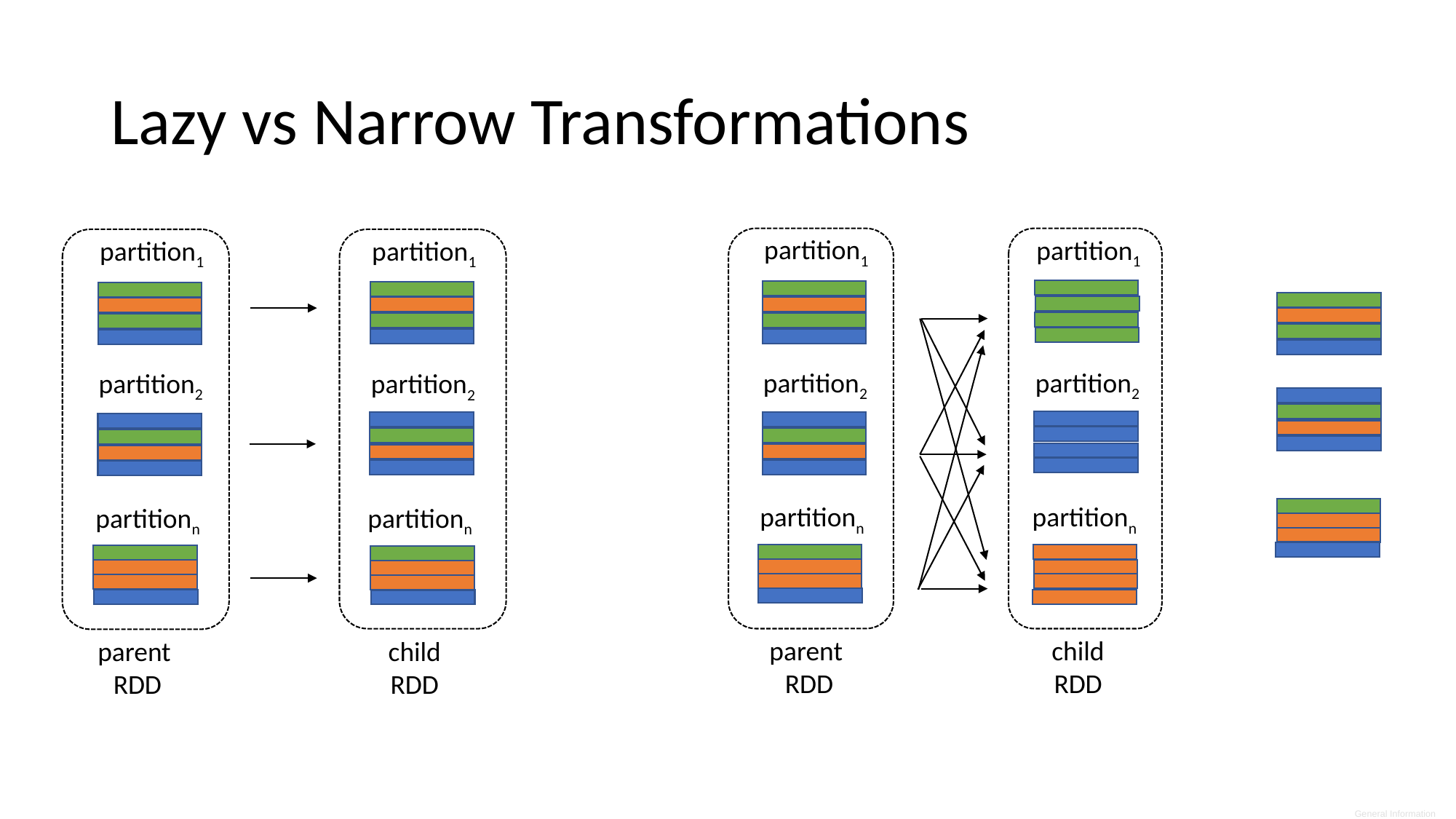

# Lazy vs Narrow Transformations
partition1
partition1
partition1
partition1

partition2
partition2
partition2
partition2

partitionn
partitionn
partitionn
partitionn

parent
RDD
child
RDD
child
RDD
parent
RDD